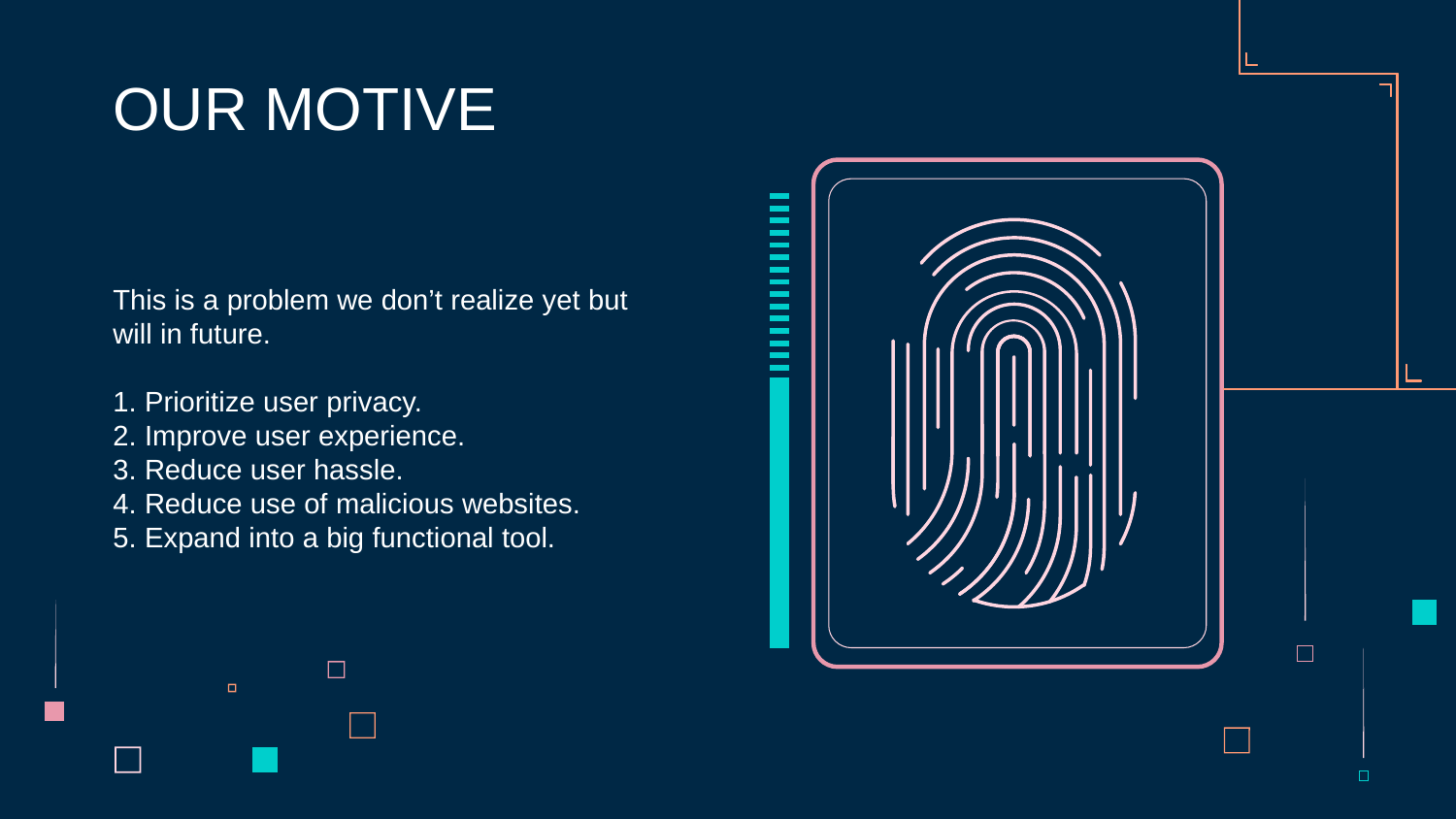

# OUR MOTIVE

This is a problem we don’t realize yet but will in future.
1. Prioritize user privacy.
2. Improve user experience.
3. Reduce user hassle.
4. Reduce use of malicious websites.
5. Expand into a big functional tool.